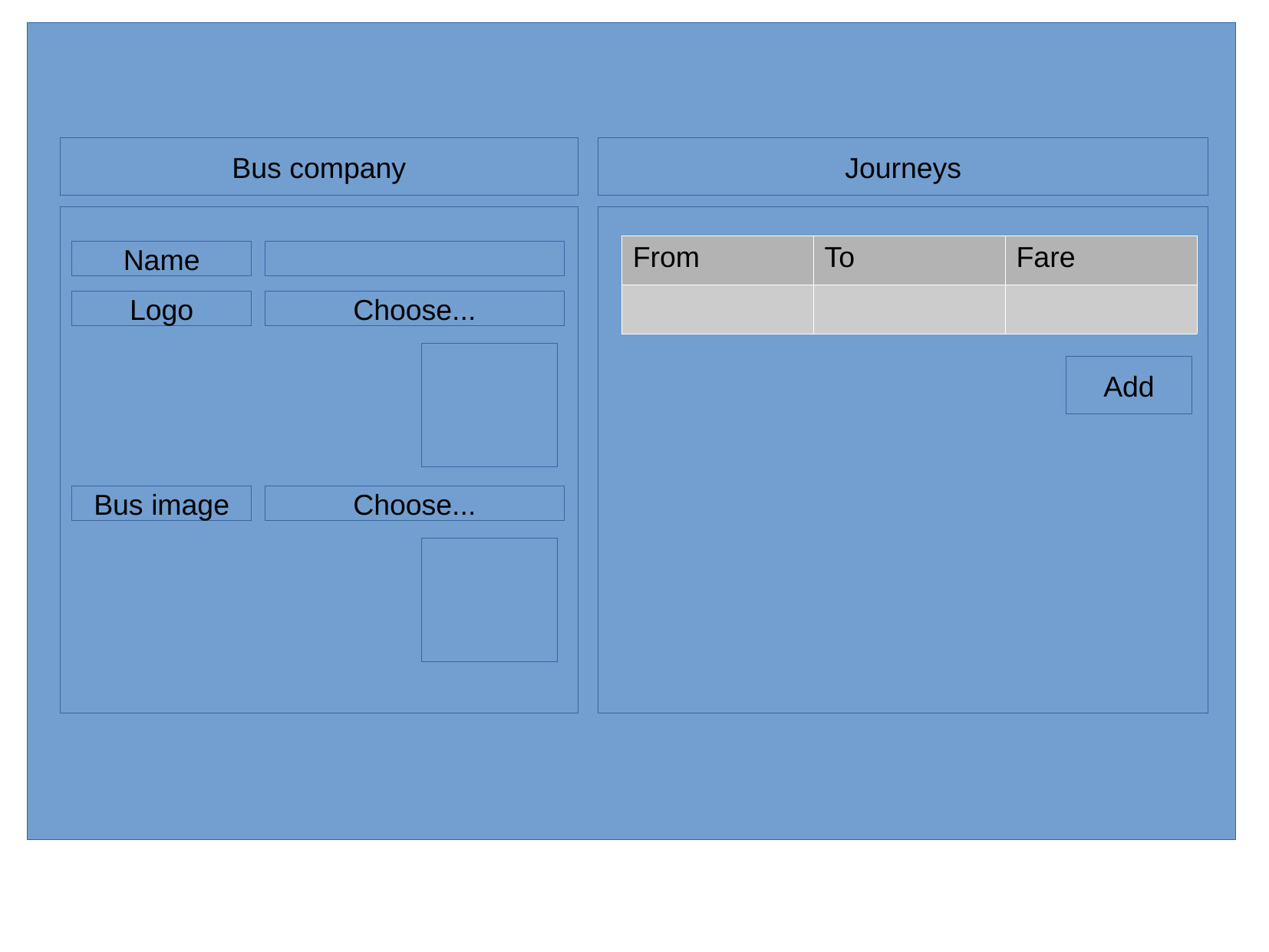

Bus company
Journeys

| From | To | Fare |
| --- | --- | --- |
|  |  |  |
Name

Logo
Choose...

Add
Bus image
Choose...